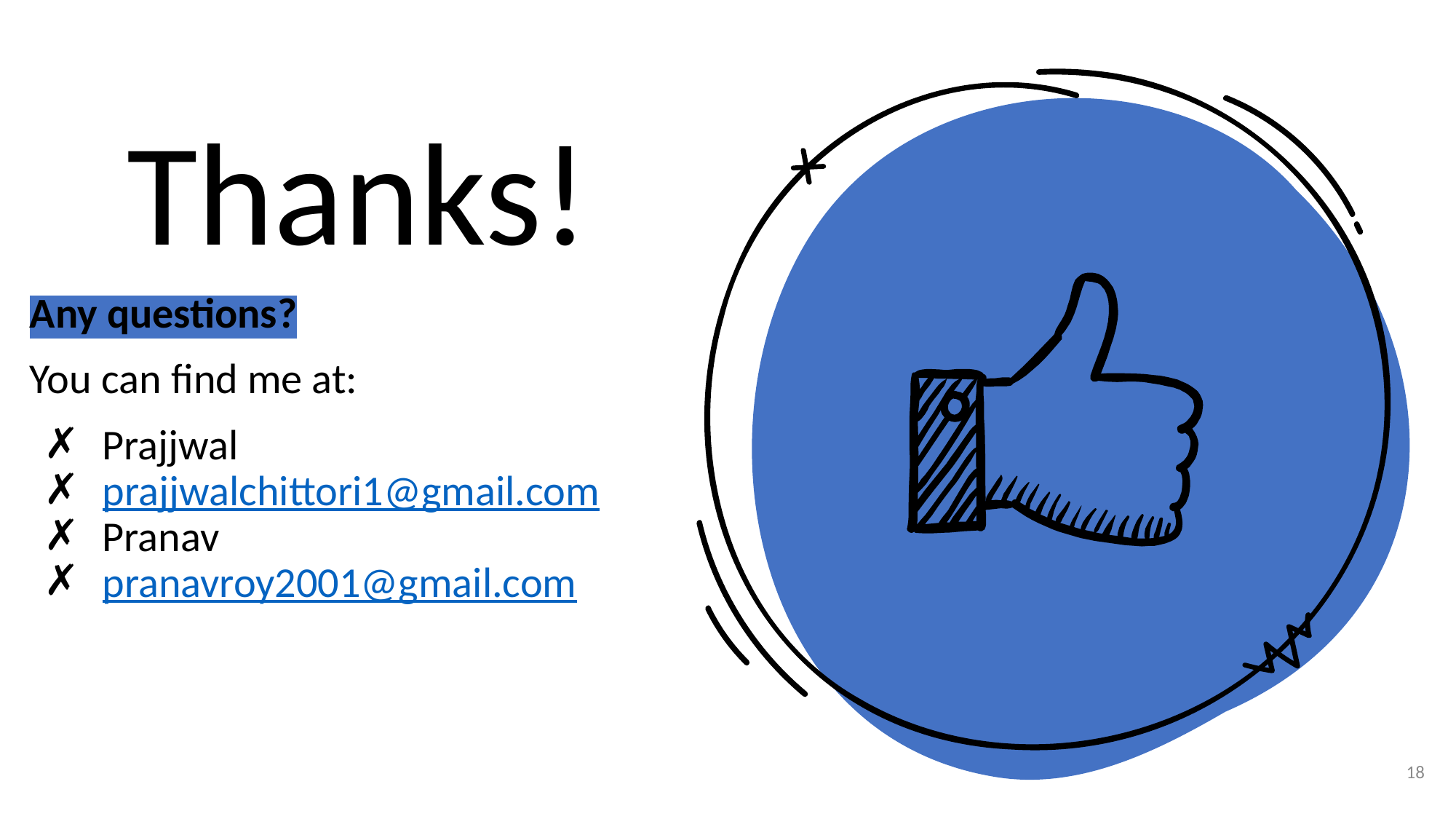

Thanks!

Any questions?
You can find me at:
Prajjwal
prajjwalchittori1@gmail.com
Pranav
pranavroy2001@gmail.com
18